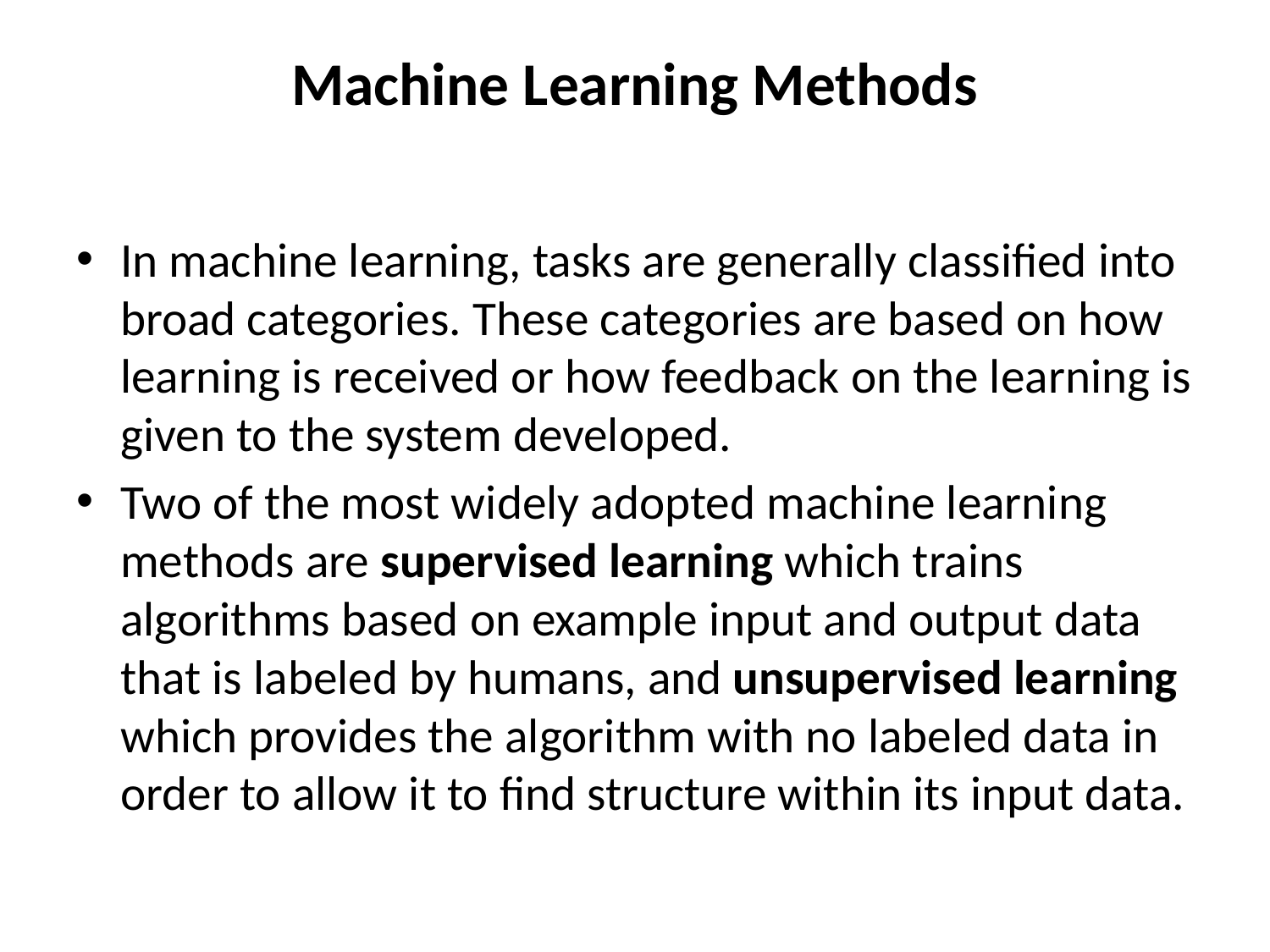

# Machine Learning Methods
In machine learning, tasks are generally classified into broad categories. These categories are based on how learning is received or how feedback on the learning is given to the system developed.
Two of the most widely adopted machine learning methods are supervised learning which trains algorithms based on example input and output data that is labeled by humans, and unsupervised learning which provides the algorithm with no labeled data in order to allow it to find structure within its input data.